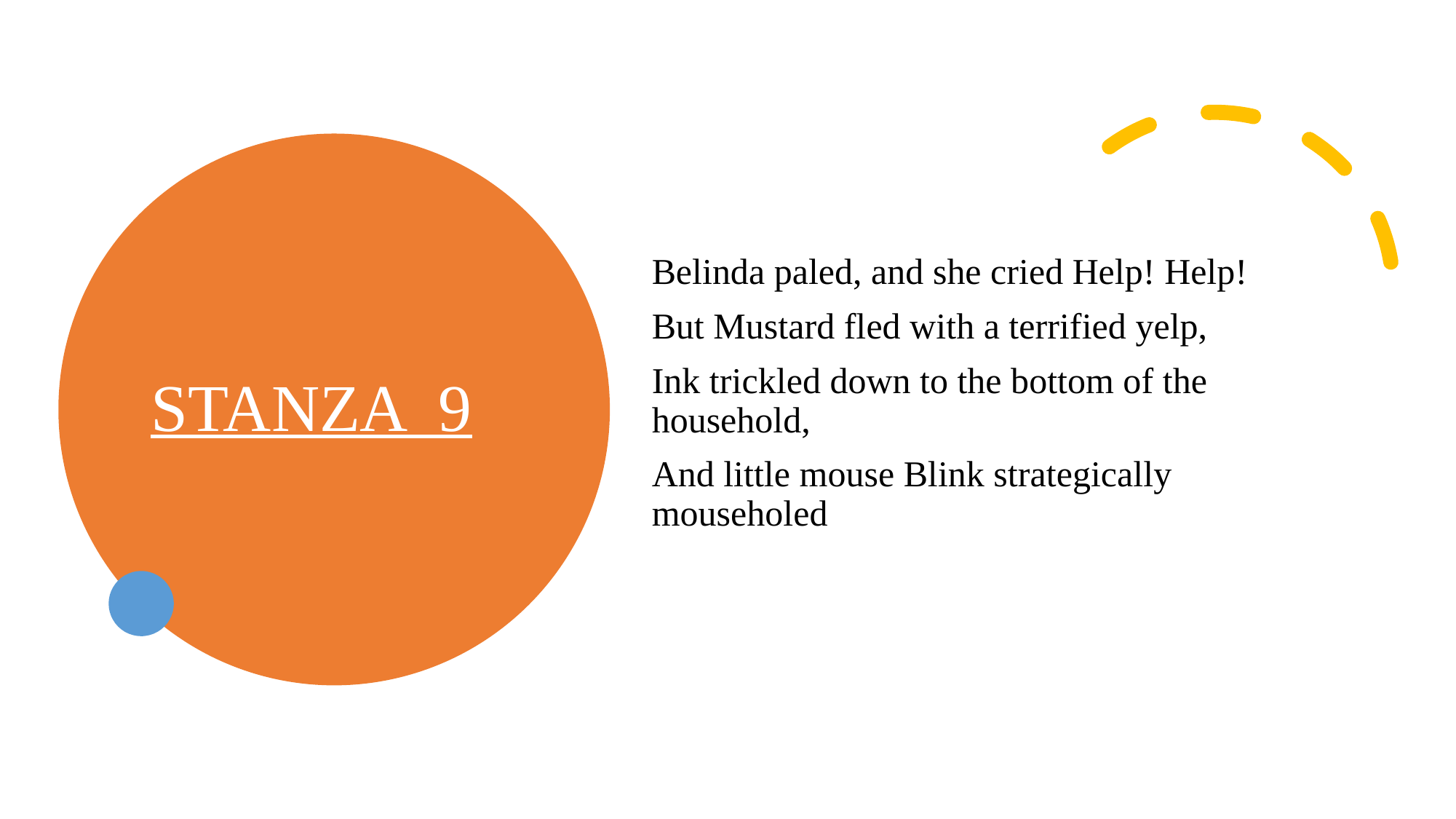

# STANZA  9
Belinda paled, and she cried Help! Help!
But Mustard fled with a terrified yelp,
Ink trickled down to the bottom of the household,
And little mouse Blink strategically mouseholed